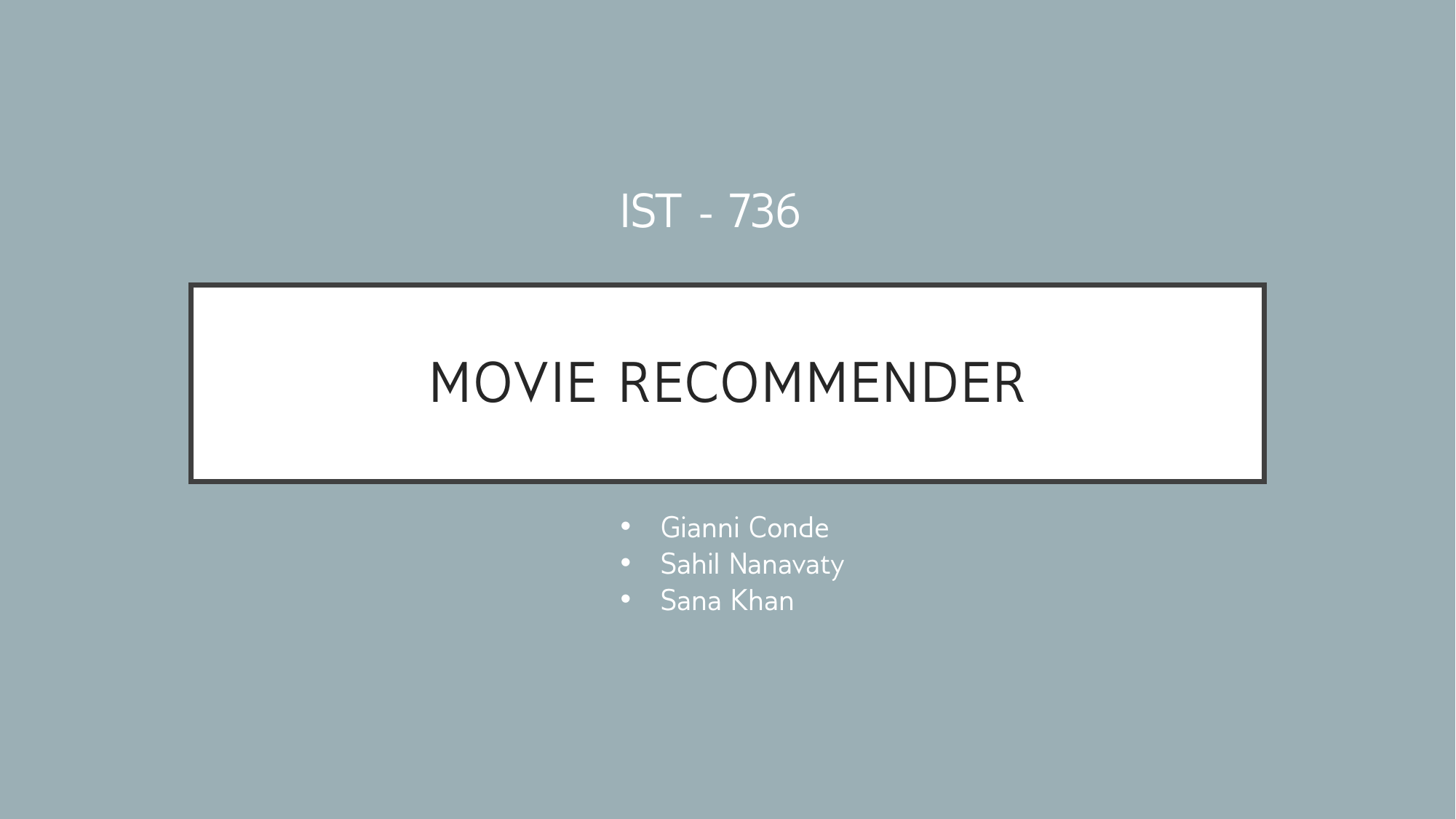

IST - 736

# Movie Recommender
Gianni Conde
Sahil Nanavaty
Sana Khan